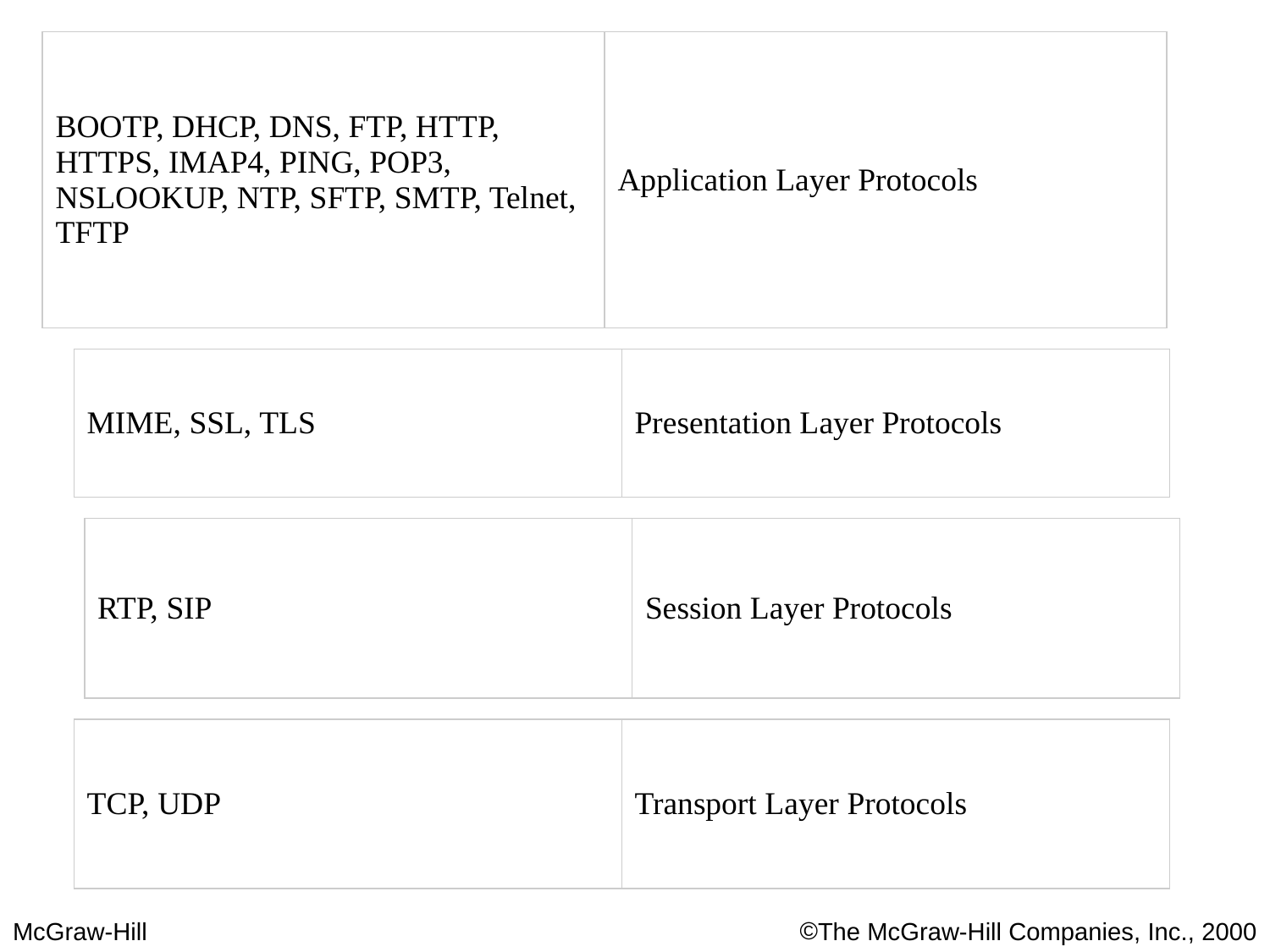

| BOOTP, DHCP, DNS, FTP, HTTP, HTTPS, IMAP4, PING, POP3, NSLOOKUP, NTP, SFTP, SMTP, Telnet, TFTP | Application Layer Protocols |
| --- | --- |
| MIME, SSL, TLS | Presentation Layer Protocols |
| --- | --- |
| RTP, SIP | Session Layer Protocols |
| --- | --- |
| TCP, UDP | Transport Layer Protocols |
| --- | --- |